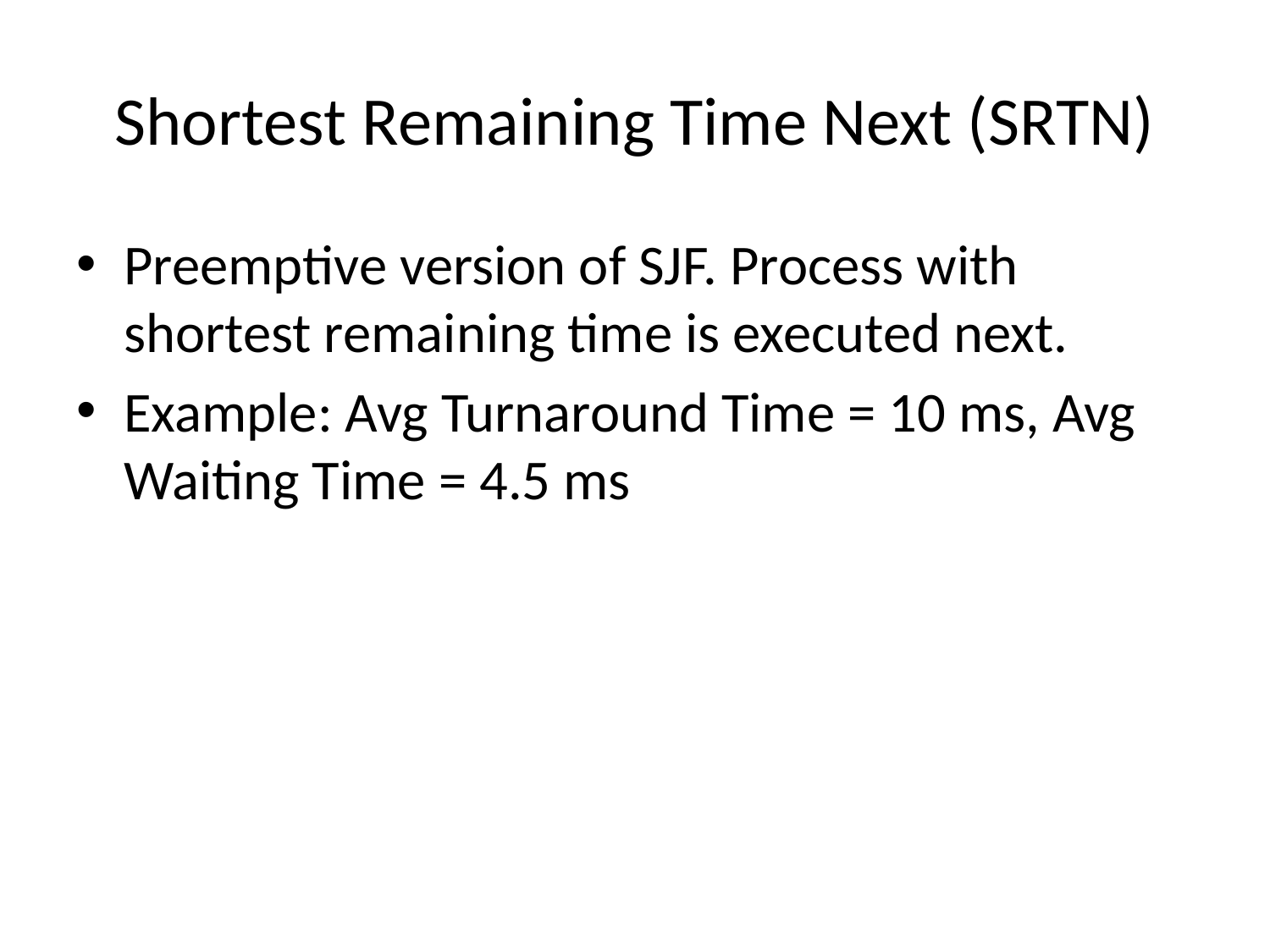

# Shortest Remaining Time Next (SRTN)
Preemptive version of SJF. Process with shortest remaining time is executed next.
Example: Avg Turnaround Time = 10 ms, Avg Waiting Time = 4.5 ms